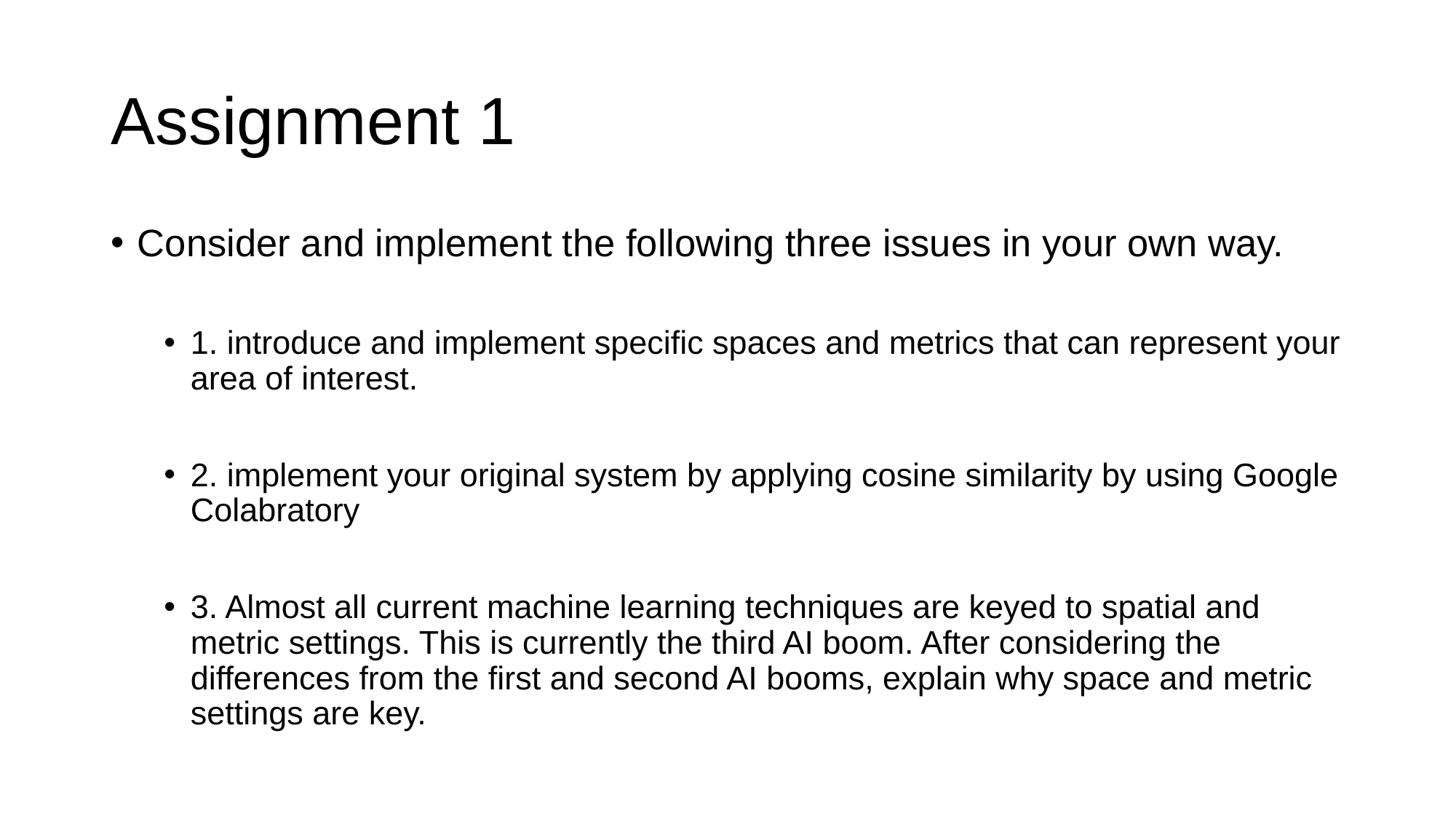

# Assignment 1
Consider and implement the following three issues in your own way.

1. introduce and implement specific spaces and metrics that can represent your area of interest.

2. implement your original system by applying cosine similarity by using Google Colabratory

3. Almost all current machine learning techniques are keyed to spatial and metric settings. This is currently the third AI boom. After considering the differences from the first and second AI booms, explain why space and metric settings are key.